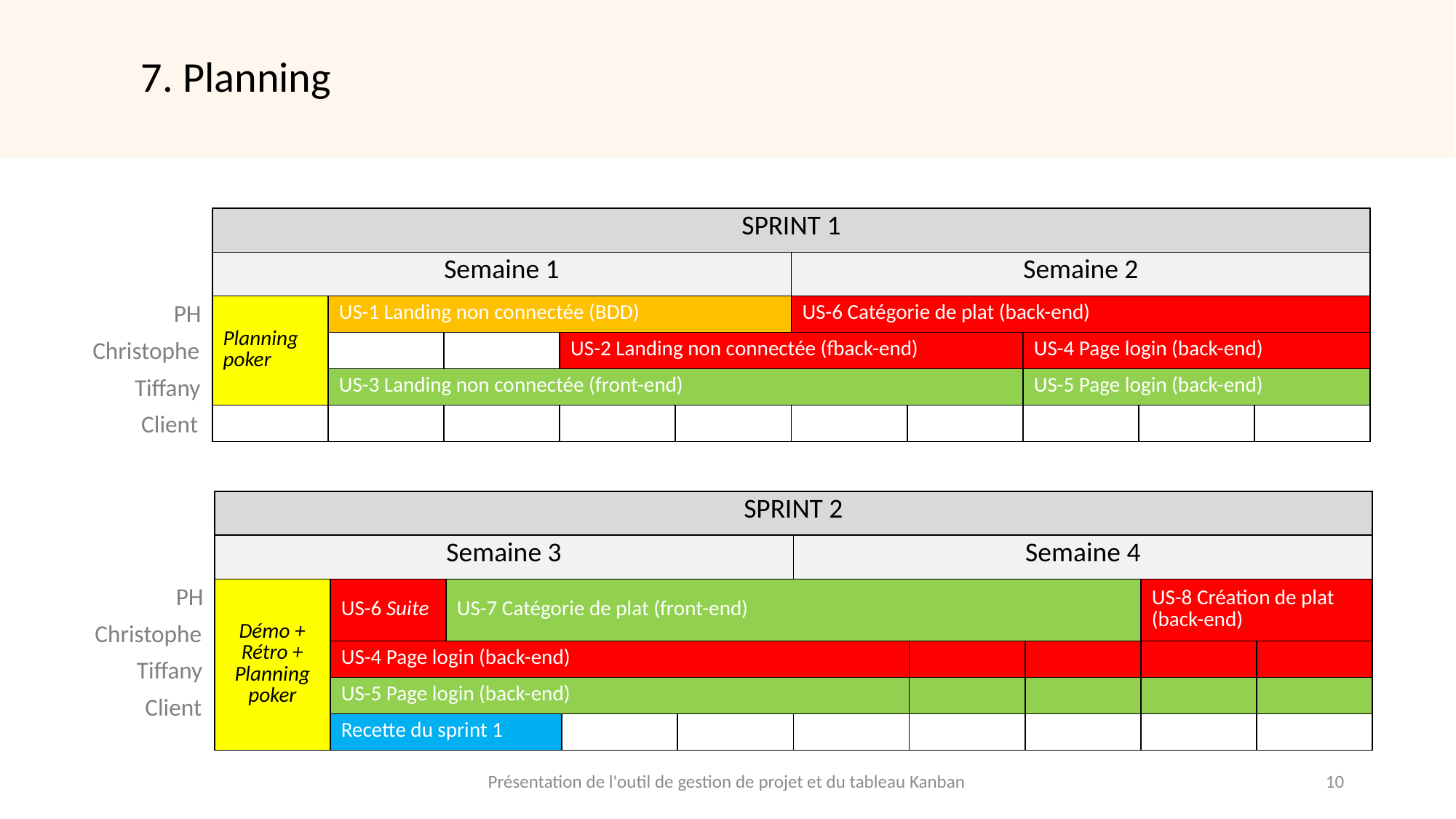

7. Planning
| SPRINT 1 |  |  |  |  |  |  |  |  |  |
| --- | --- | --- | --- | --- | --- | --- | --- | --- | --- |
| Semaine 1 |  |  |  |  | Semaine 2 |  |  |  |  |
| Planning poker | US-1 Landing non connectée (BDD) |  |  |  | US-6 Catégorie de plat (back-end) |  |  |  |  |
|  |  |  | US-2 Landing non connectée (fback-end) |  |  |  | US-4 Page login (back-end) |  |  |
|  | US-3 Landing non connectée (front-end) |  |  |  |  |  | US-5 Page login (back-end) |  |  |
|  |  |  |  |  |  |  |  |  |  |
PH
Christophe
Tiffany
Client
| SPRINT 2 |  |  |  |  |  |  |  |  |  |
| --- | --- | --- | --- | --- | --- | --- | --- | --- | --- |
| Semaine 3 |  |  |  |  | Semaine 4 |  |  |  |  |
| Démo + Rétro + Planning poker | US-6 Suite | US-7 Catégorie de plat (front-end) |  |  |  |  |  | US-8 Création de plat (back-end) |  |
|  | US-4 Page login (back-end) |  |  |  |  |  |  |  |  |
|  | US-5 Page login (back-end) |  |  |  |  |  |  |  |  |
|  | Recette du sprint 1 |  |  |  |  |  |  |  |  |
PH
Christophe
Tiffany
Client
Présentation de l'outil de gestion de projet et du tableau Kanban
10